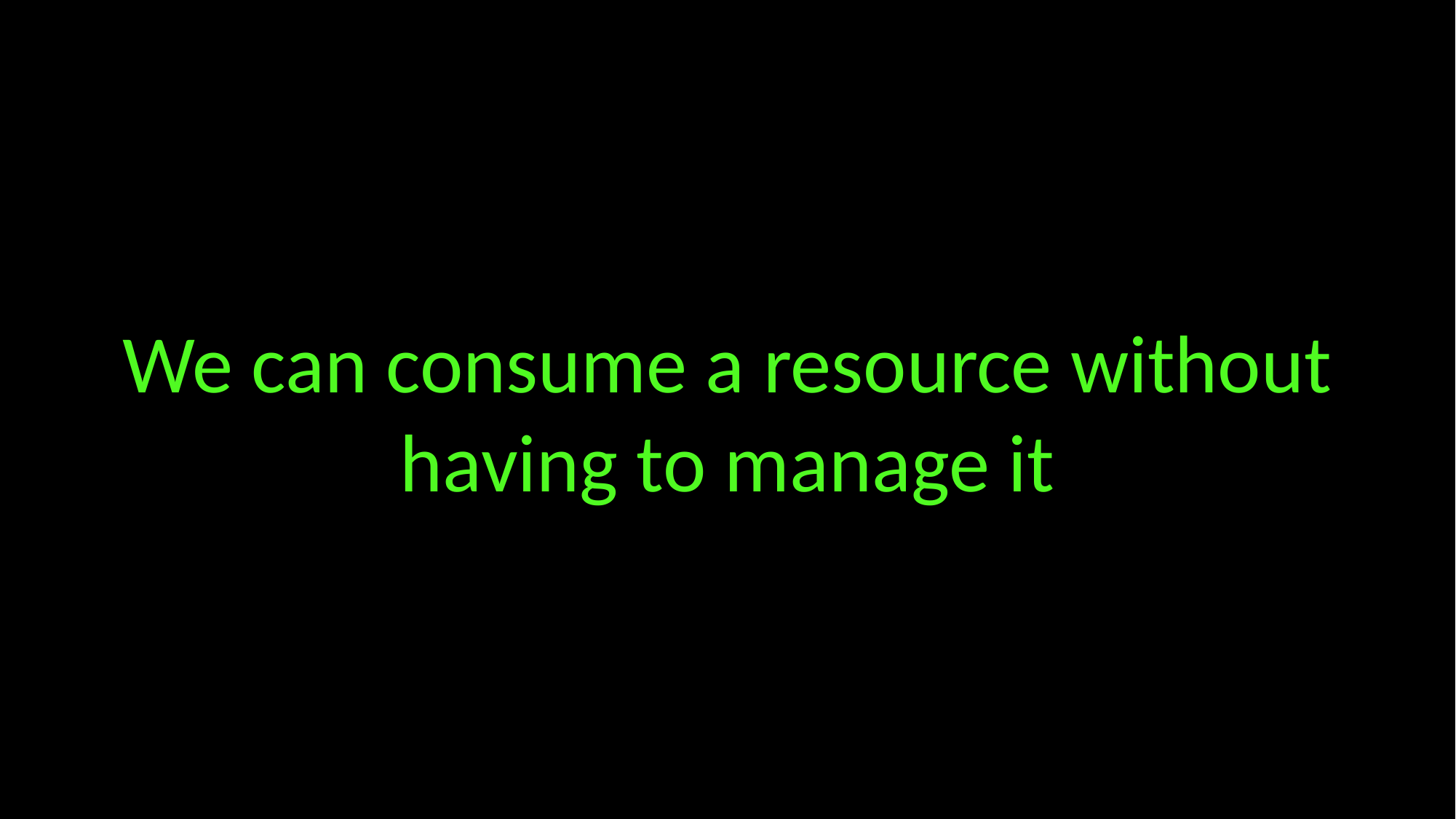

We can consume a resource without
having to manage it